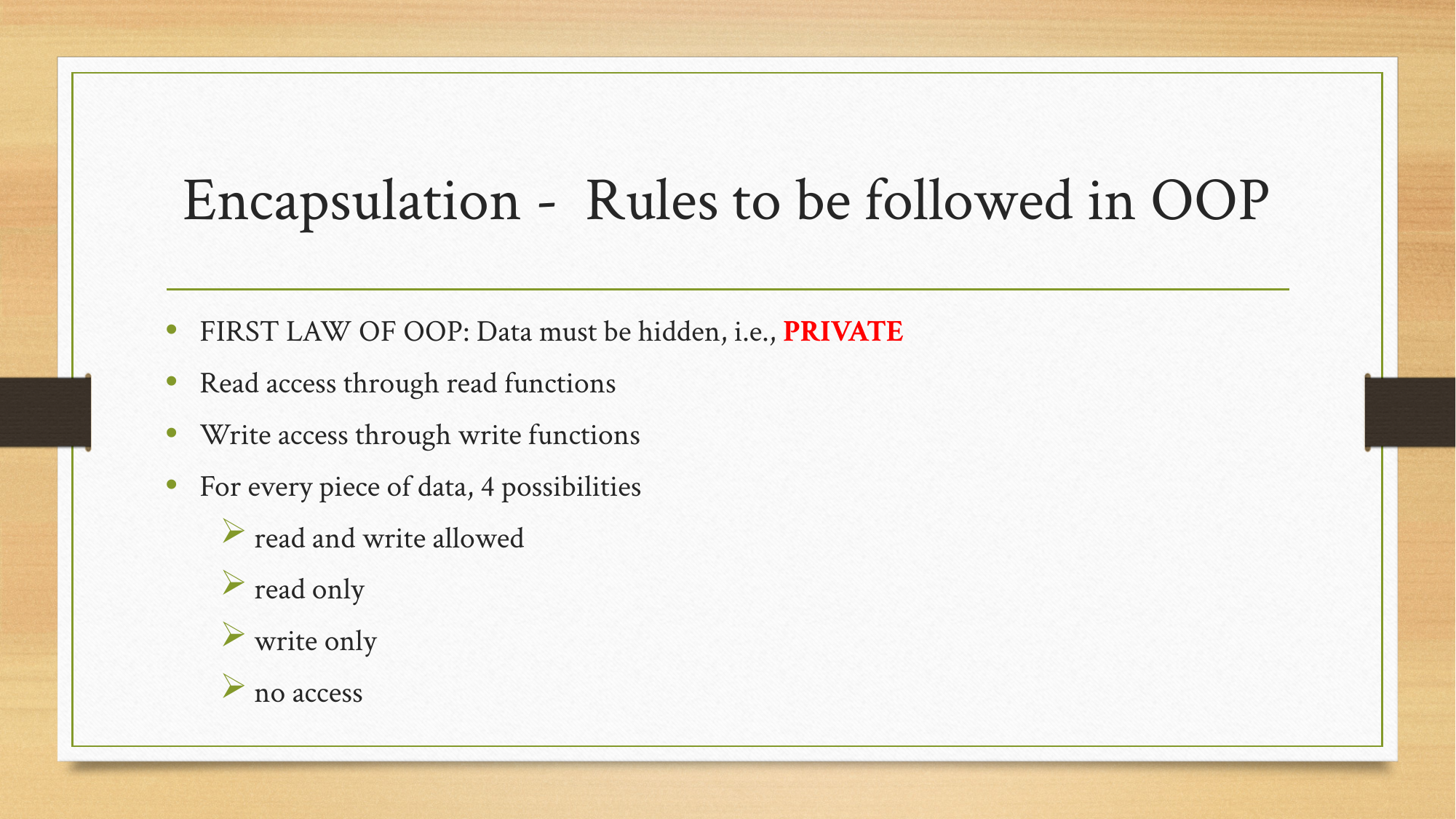

# Encapsulation -  Rules to be followed in OOP
FIRST LAW OF OOP: Data must be hidden, i.e., PRIVATE
Read access through read functions
Write access through write functions
For every piece of data, 4 possibilities
read and write allowed
read only
write only
no access